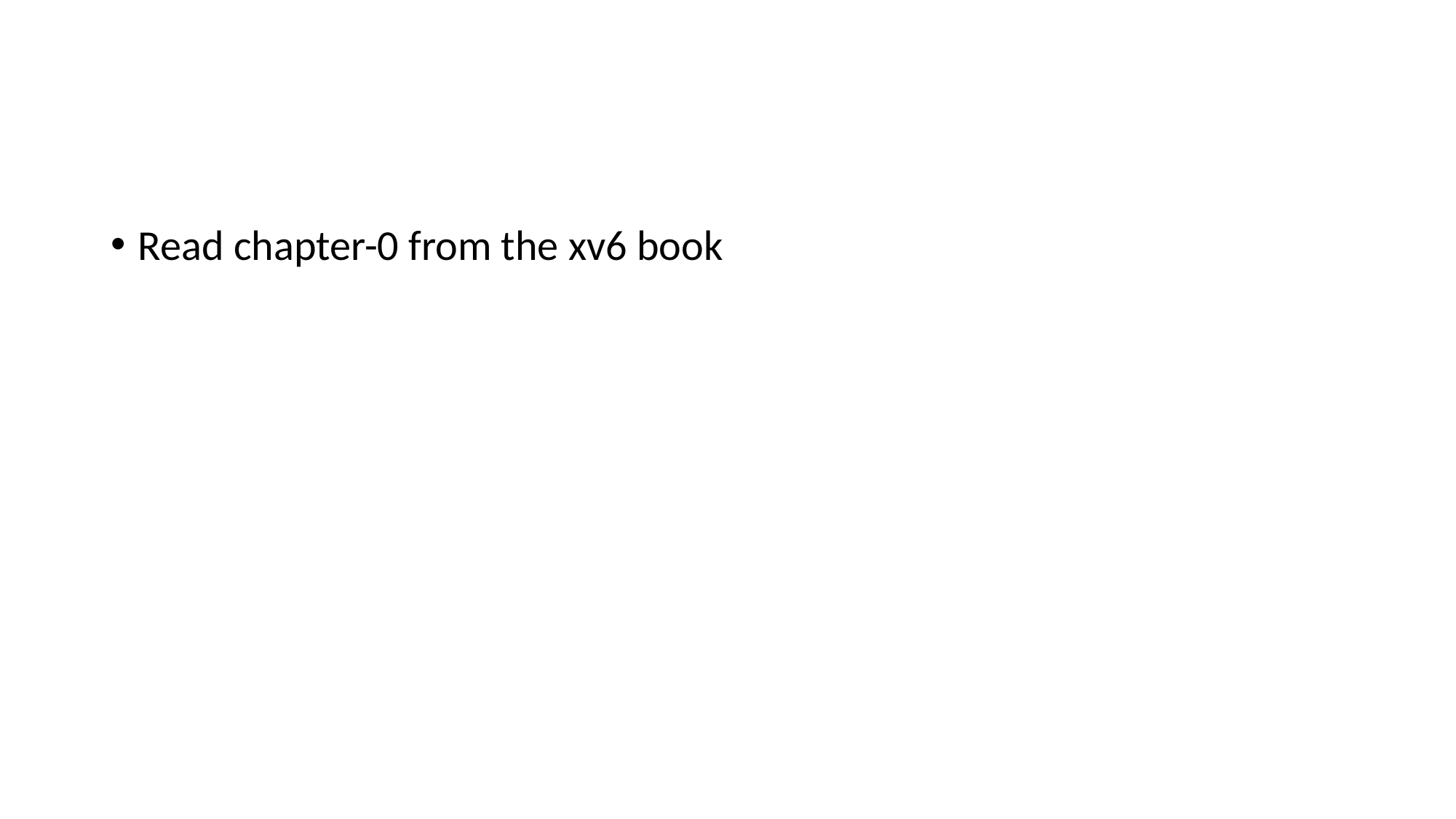

#
Read chapter-0 from the xv6 book